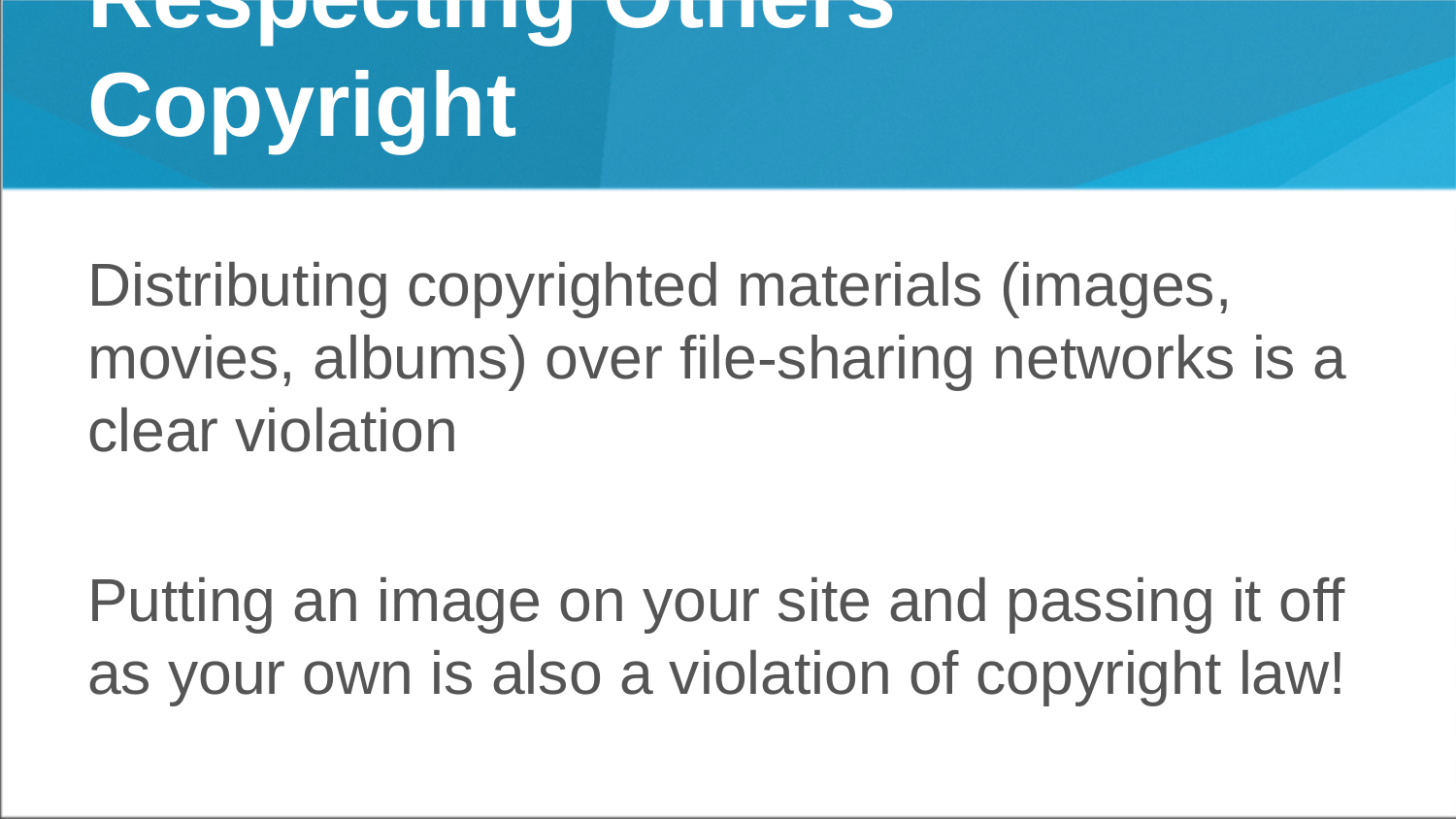

# Respecting Others’ Copyright
Distributing copyrighted materials (images, movies, albums) over file-sharing networks is a clear violation

Putting an image on your site and passing it off as your own is also a violation of copyright law!